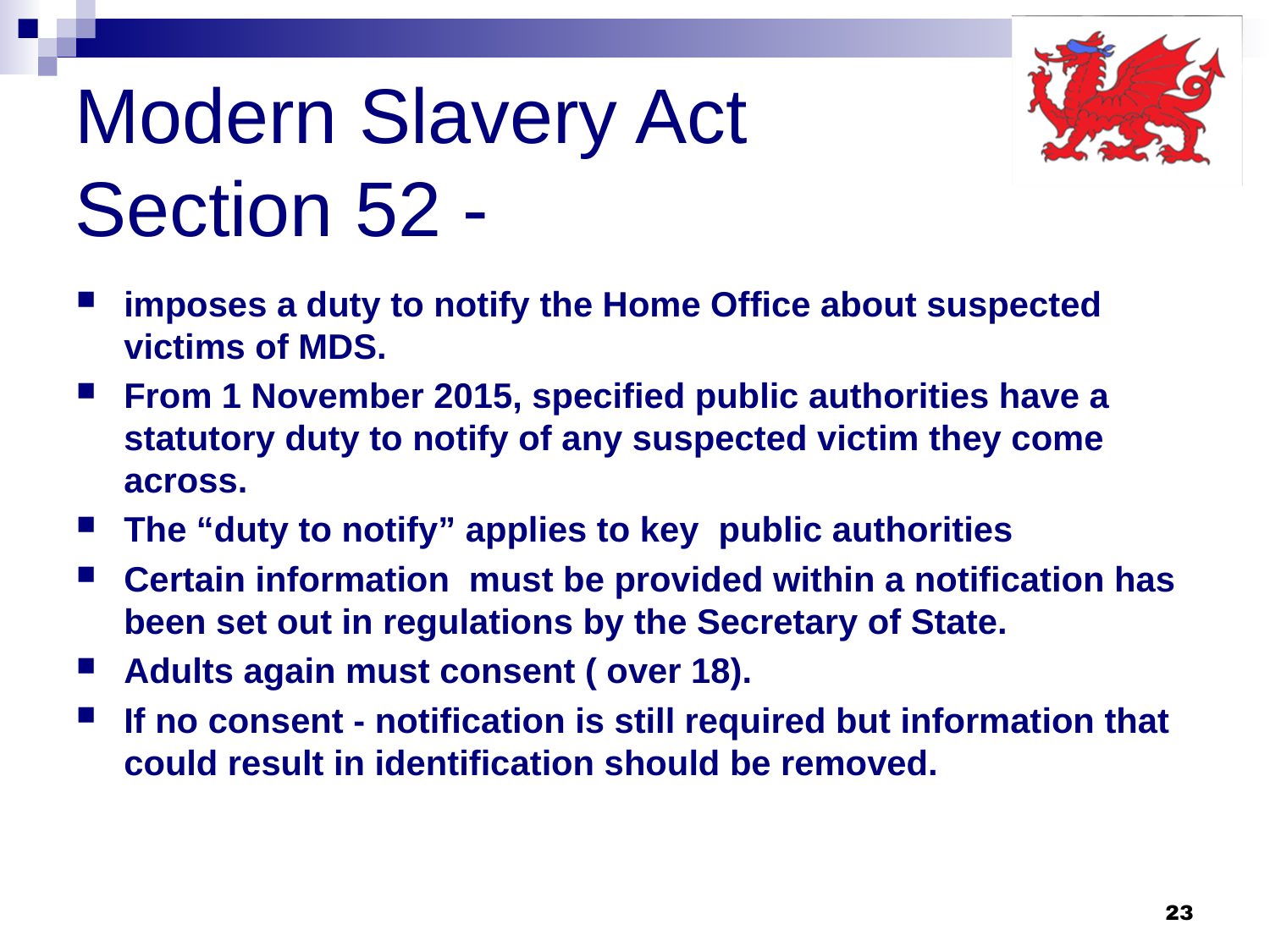

# Modern Slavery Act Section 52 -
imposes a duty to notify the Home Office about suspected victims of MDS.
From 1 November 2015, specified public authorities have a statutory duty to notify of any suspected victim they come across.
The “duty to notify” applies to key  public authorities
Certain information  must be provided within a notification has been set out in regulations by the Secretary of State.
Adults again must consent ( over 18).
If no consent - notification is still required but information that could result in identification should be removed.

23